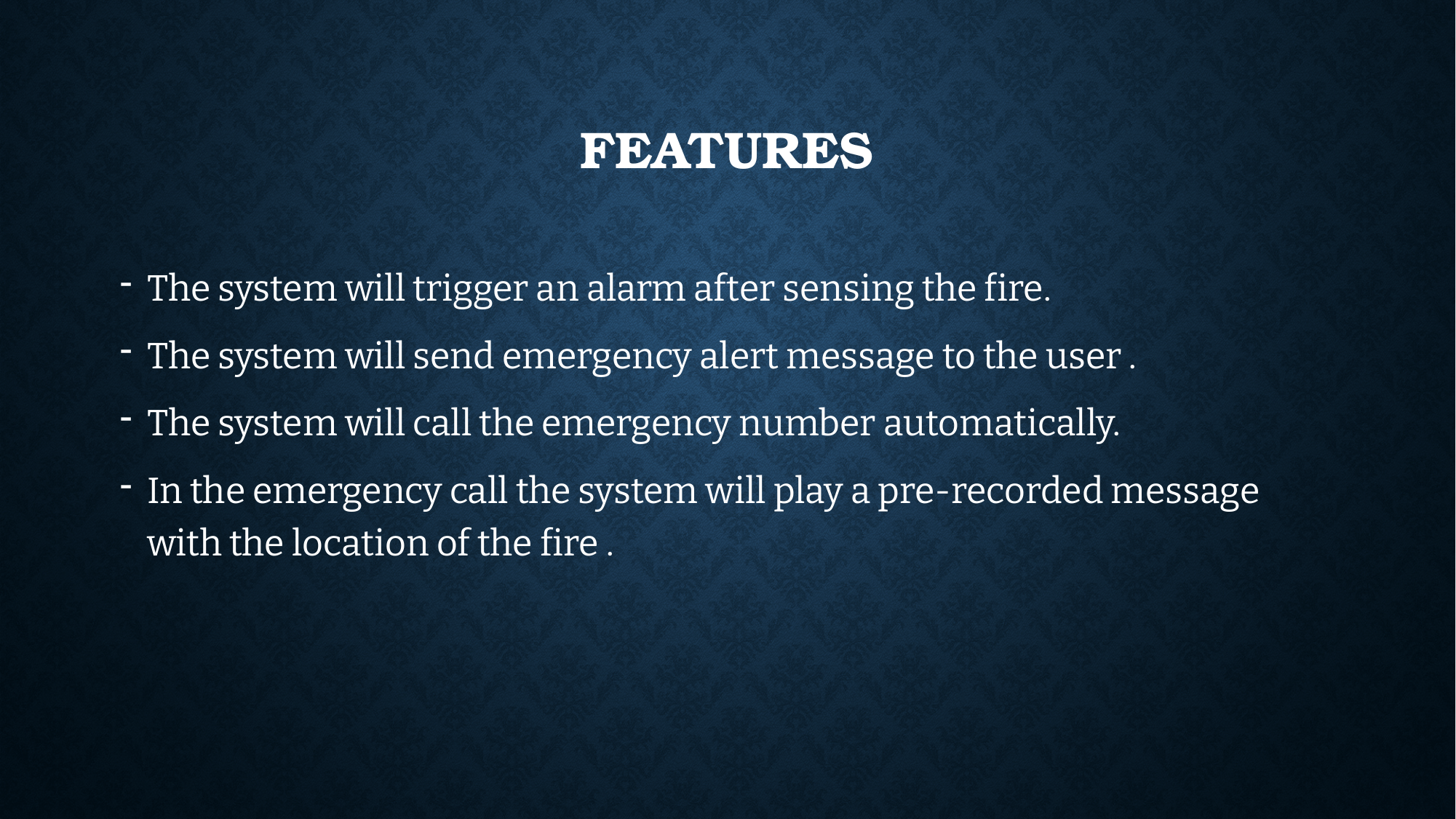

# Features
The system will trigger an alarm after sensing the fire.
The system will send emergency alert message to the user .
The system will call the emergency number automatically.
In the emergency call the system will play a pre-recorded message with the location of the fire .